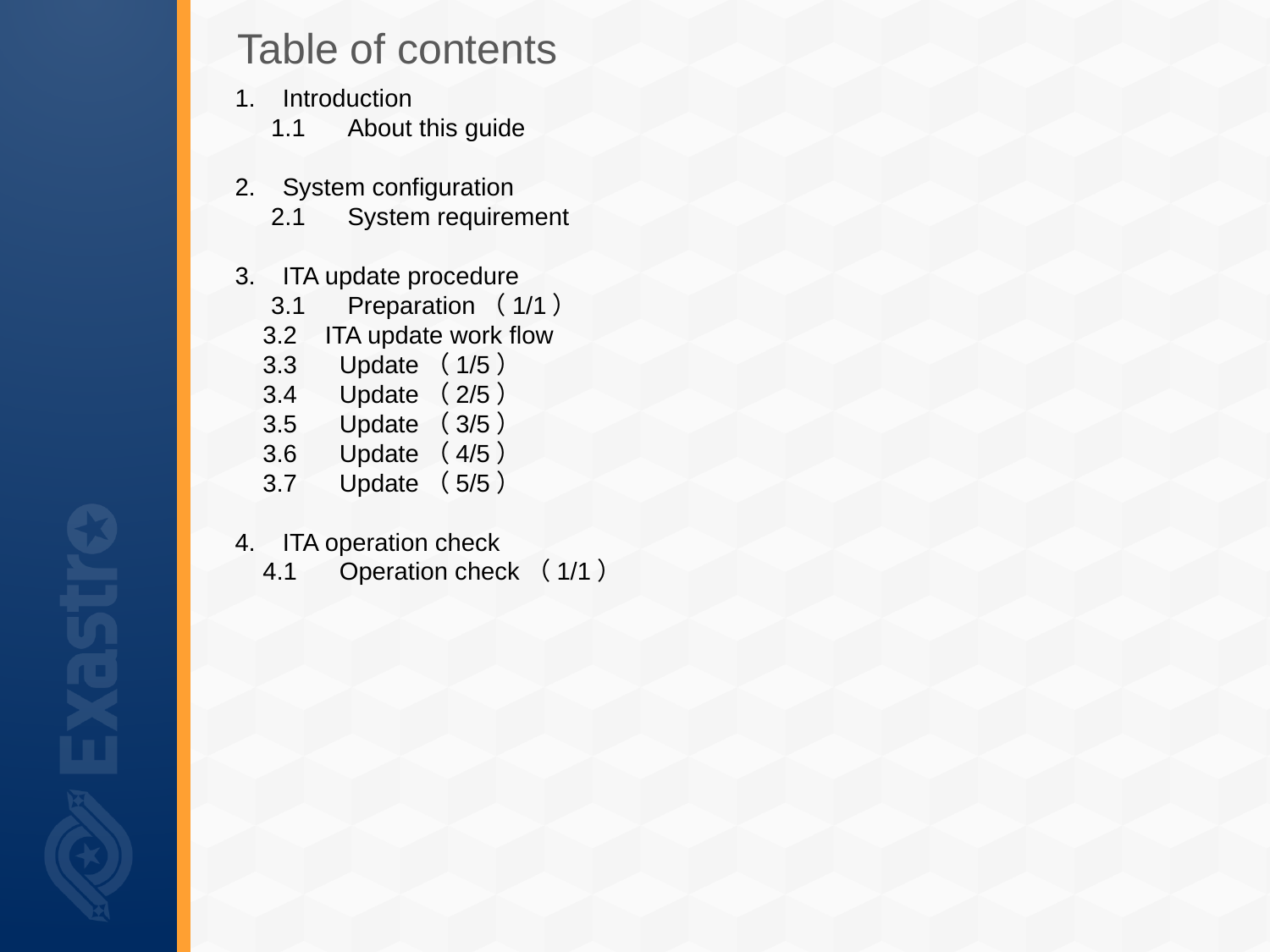

# Table of contents
Introduction
　 1.1　 About this guide

System configuration
　 2.1　 System requirement

ITA update procedure
　 3.1　 Preparation（1/1）
    3.2    ITA update work flow
    3.3　 Update（1/5）
    3.4　 Update（2/5）
    3.5　 Update（3/5）
    3.6　 Update（4/5）
    3.7　 Update（5/5）

ITA operation check
    4.1　 Operation check（1/1）